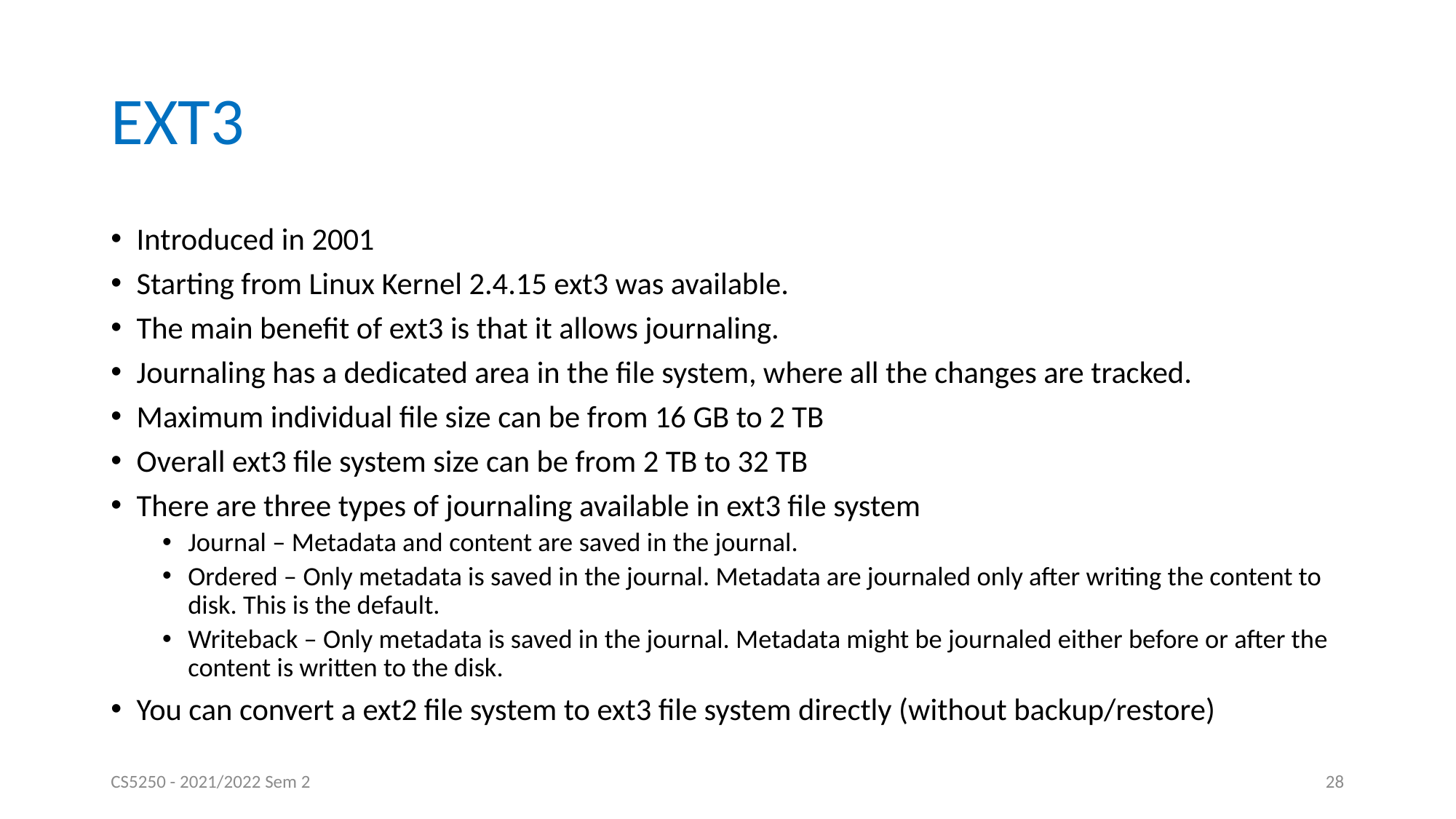

# EXT3
Introduced in 2001
Starting from Linux Kernel 2.4.15 ext3 was available.
The main benefit of ext3 is that it allows journaling.
Journaling has a dedicated area in the file system, where all the changes are tracked.
Maximum individual file size can be from 16 GB to 2 TB
Overall ext3 file system size can be from 2 TB to 32 TB
There are three types of journaling available in ext3 file system
Journal – Metadata and content are saved in the journal.
Ordered – Only metadata is saved in the journal. Metadata are journaled only after writing the content to disk. This is the default.
Writeback – Only metadata is saved in the journal. Metadata might be journaled either before or after the content is written to the disk.
You can convert a ext2 file system to ext3 file system directly (without backup/restore)
CS5250 - 2021/2022 Sem 2
28